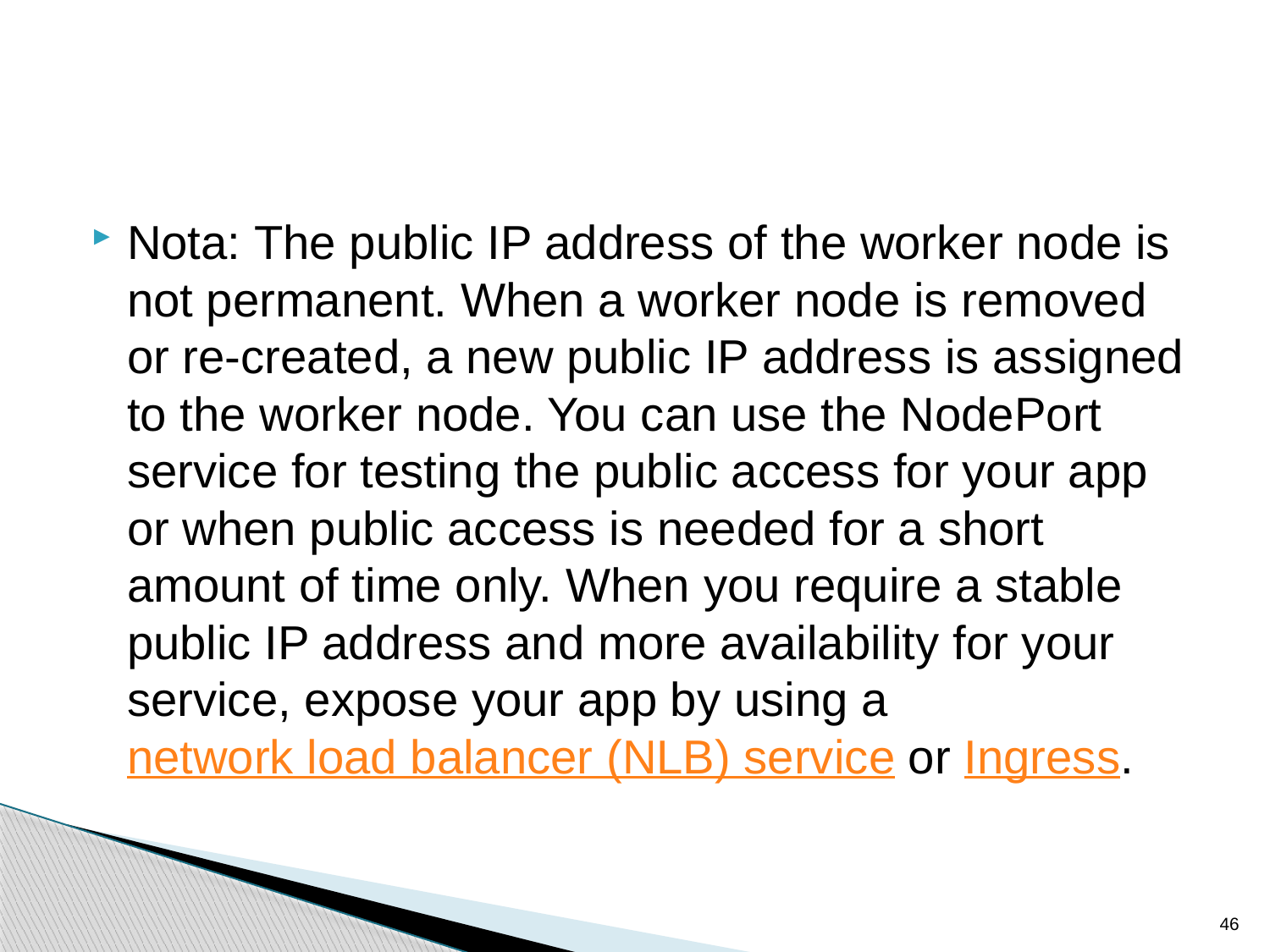

#
Nota: The public IP address of the worker node is not permanent. When a worker node is removed or re-created, a new public IP address is assigned to the worker node. You can use the NodePort service for testing the public access for your app or when public access is needed for a short amount of time only. When you require a stable public IP address and more availability for your service, expose your app by using a network load balancer (NLB) service or Ingress.
46